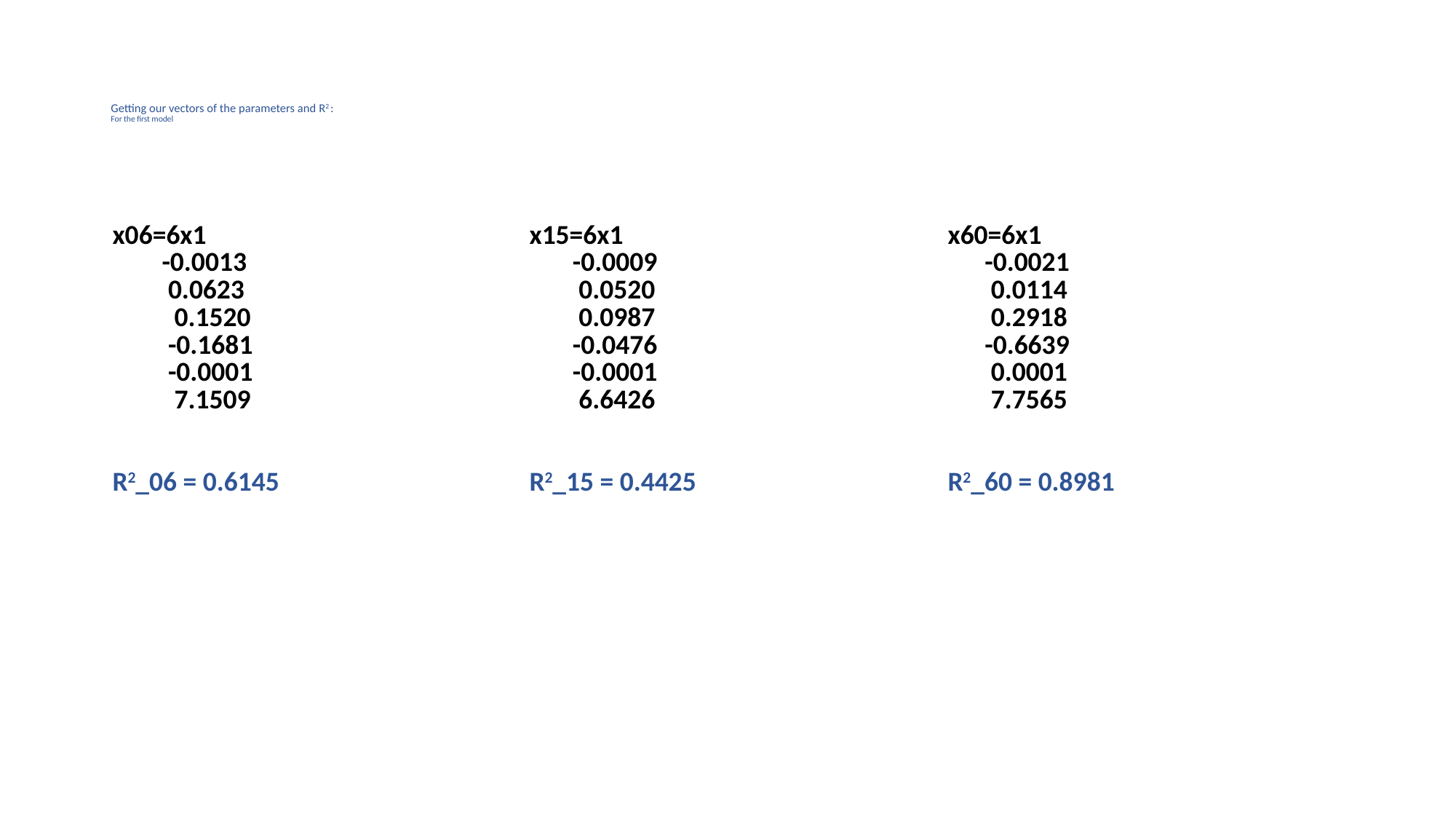

# Getting our vectors of the parameters and R2 : For the first model
| x06=6x1 -0.0013 0.0623 0.1520 -0.1681 -0.0001 7.1509 R2\_06 = 0.6145 | x15=6x1 -0.0009 0.0520 0.0987 -0.0476 -0.0001 6.6426 R2\_15 = 0.4425 | x60=6x1 -0.0021 0.0114 0.2918 -0.6639 0.0001 7.7565 R2\_60 = 0.8981 |
| --- | --- | --- |